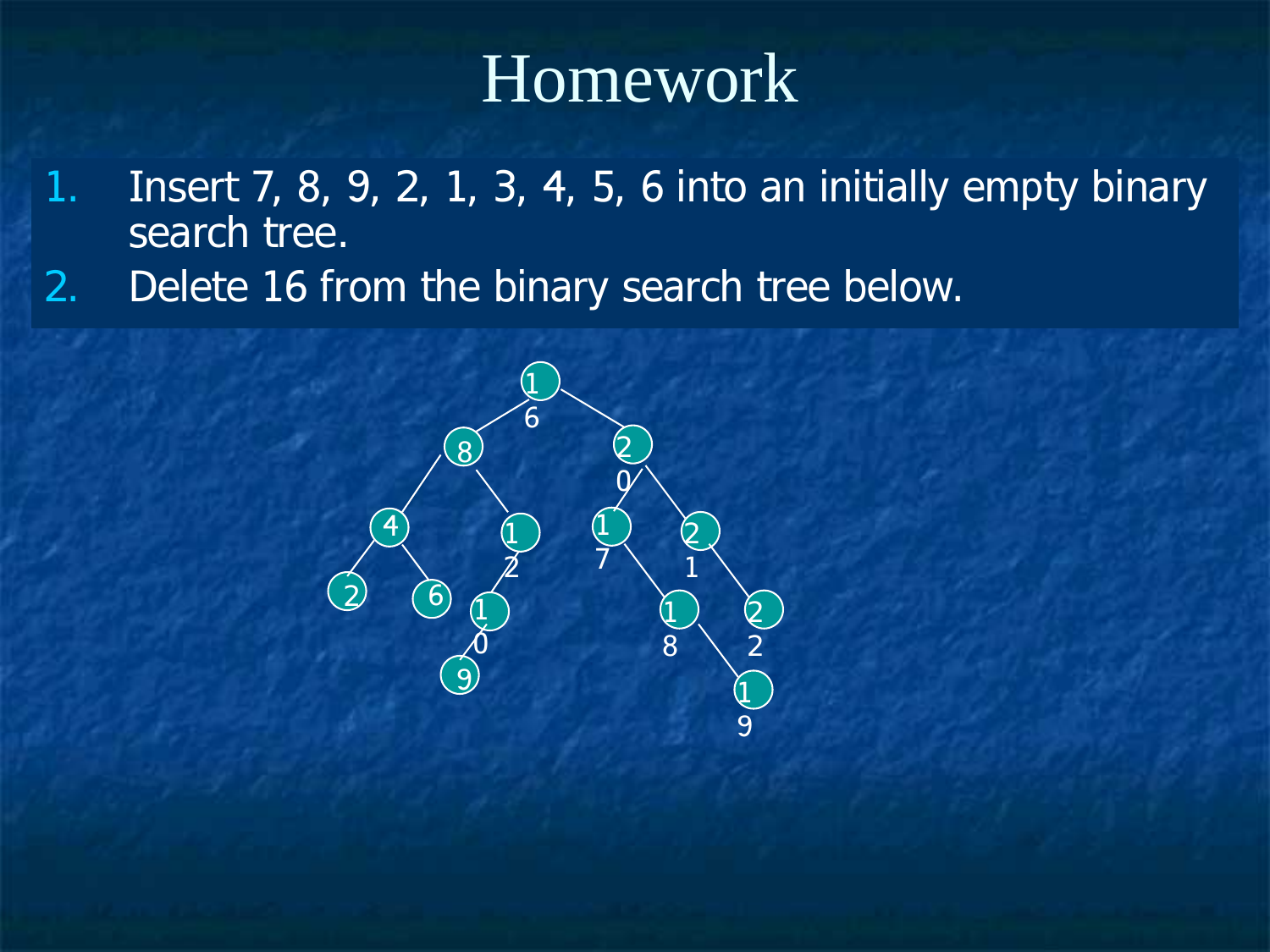

Homework
Insert 7, 8, 9, 2, 1, 3, 4, 5, 6 into an initially empty binary search tree.
Delete 16 from the binary search tree below.
16

20

8
17
4

12
21

6

2

10
18
22

9
19